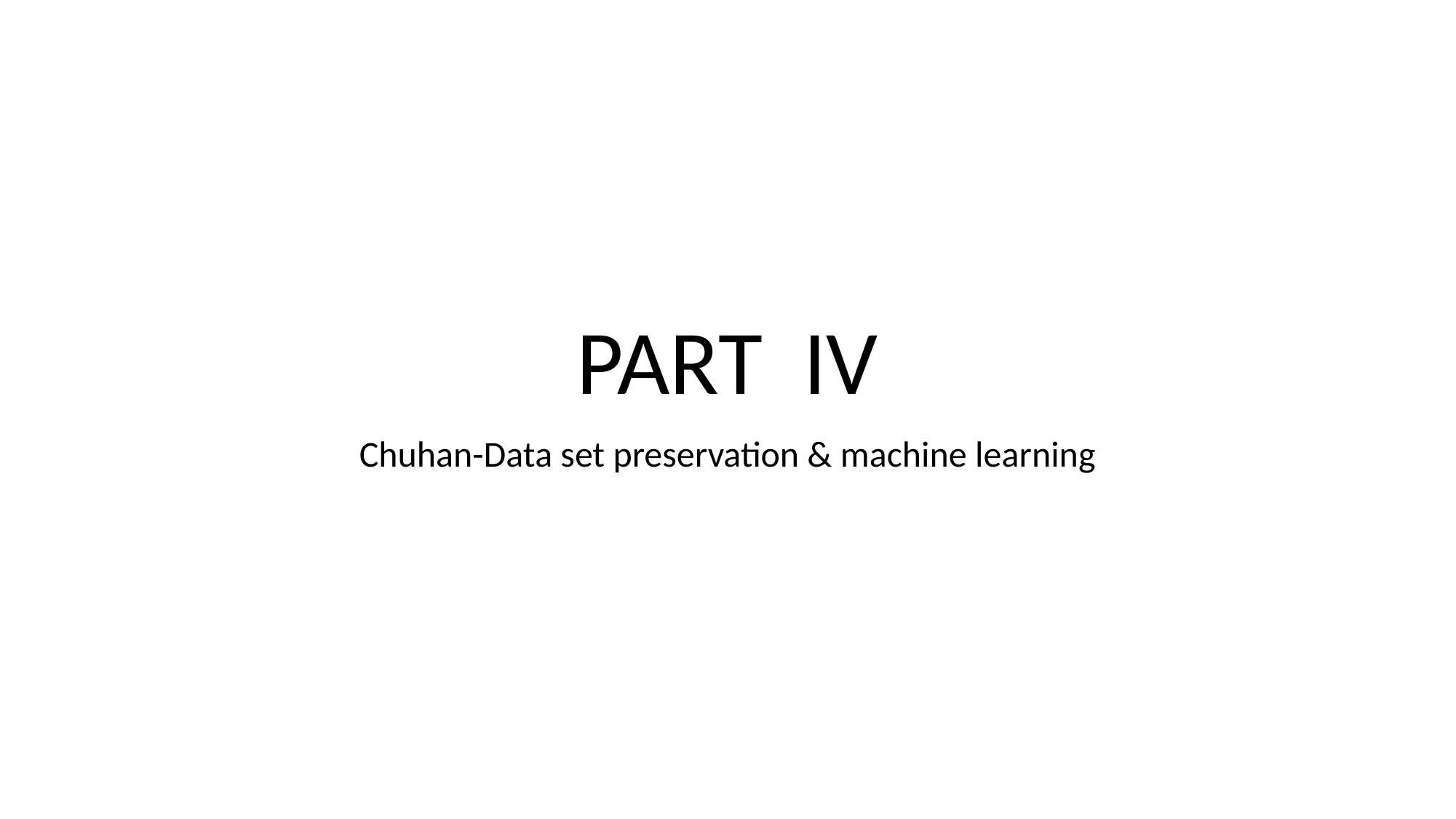

# PART  IV
Chuhan-Data set preservation & machine learning